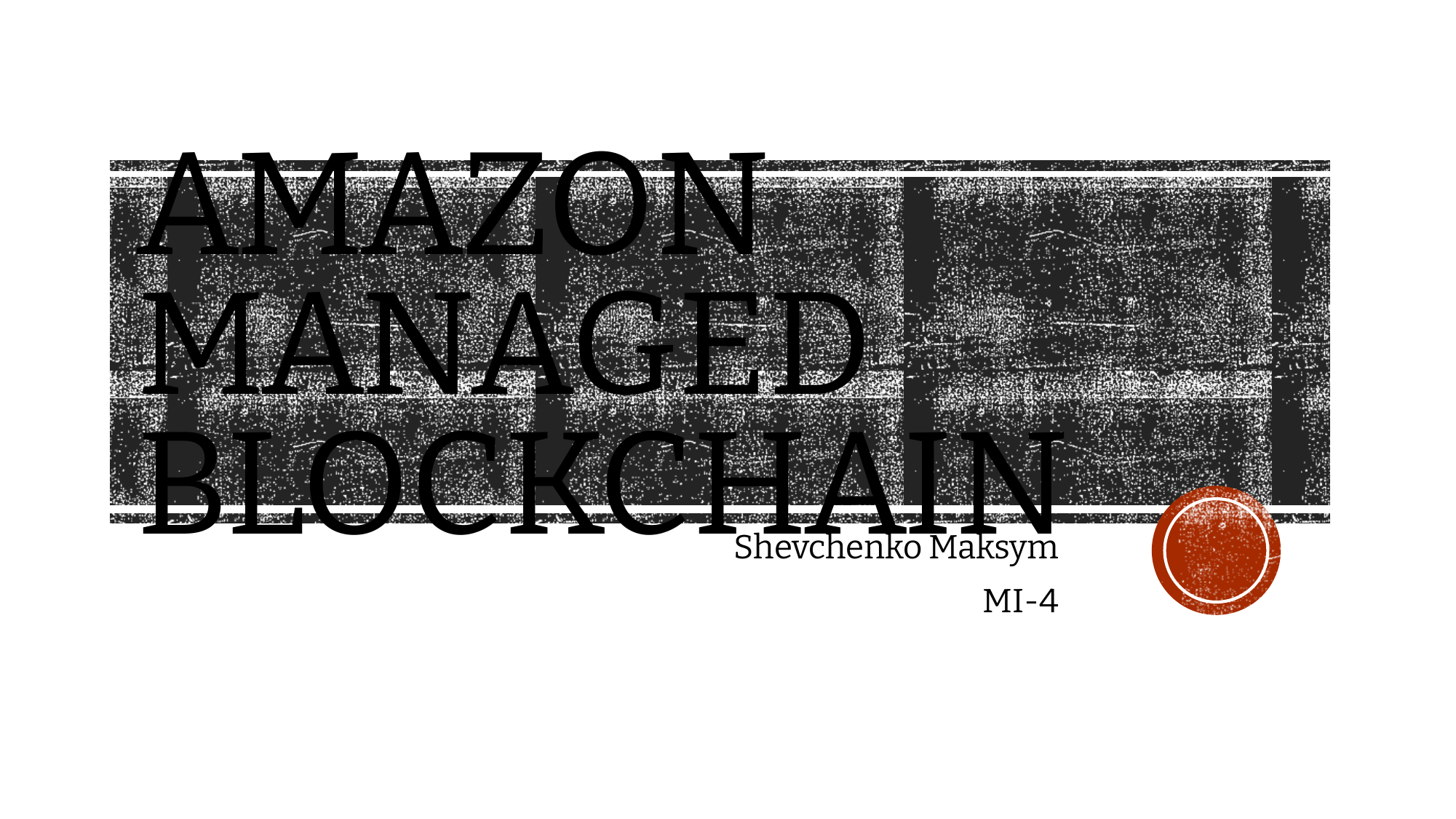

# Amazon Managed Blockchain
Shevchenko Maksym
MI-4